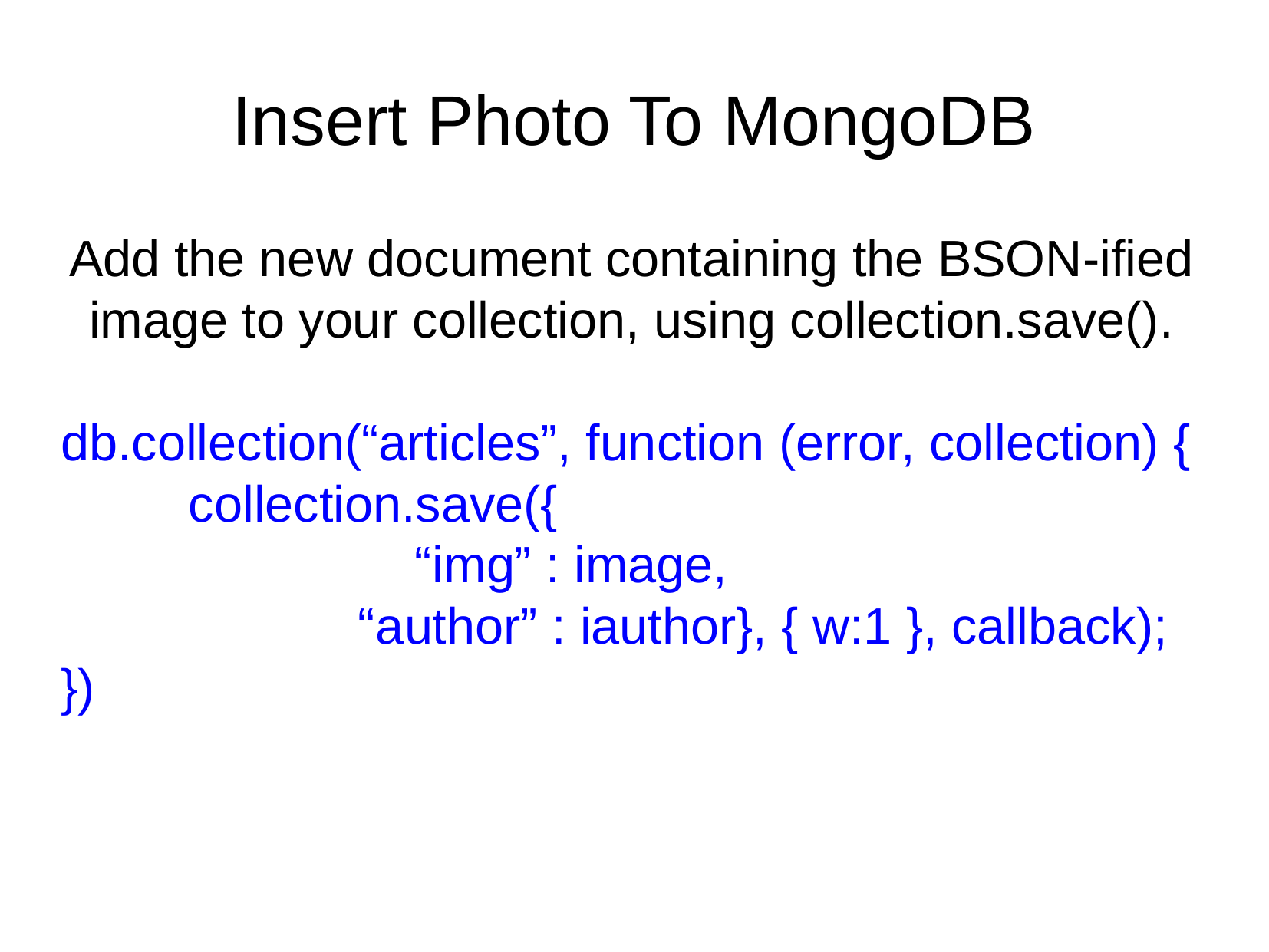

Insert Photo To MongoDB
Add the new document containing the BSON-ified image to your collection, using collection.save().

db.collection(“articles”, function (error, collection) {
         collection.save({
                         “img” : image,
                     “author” : iauthor}, { w:1 }, callback);
})